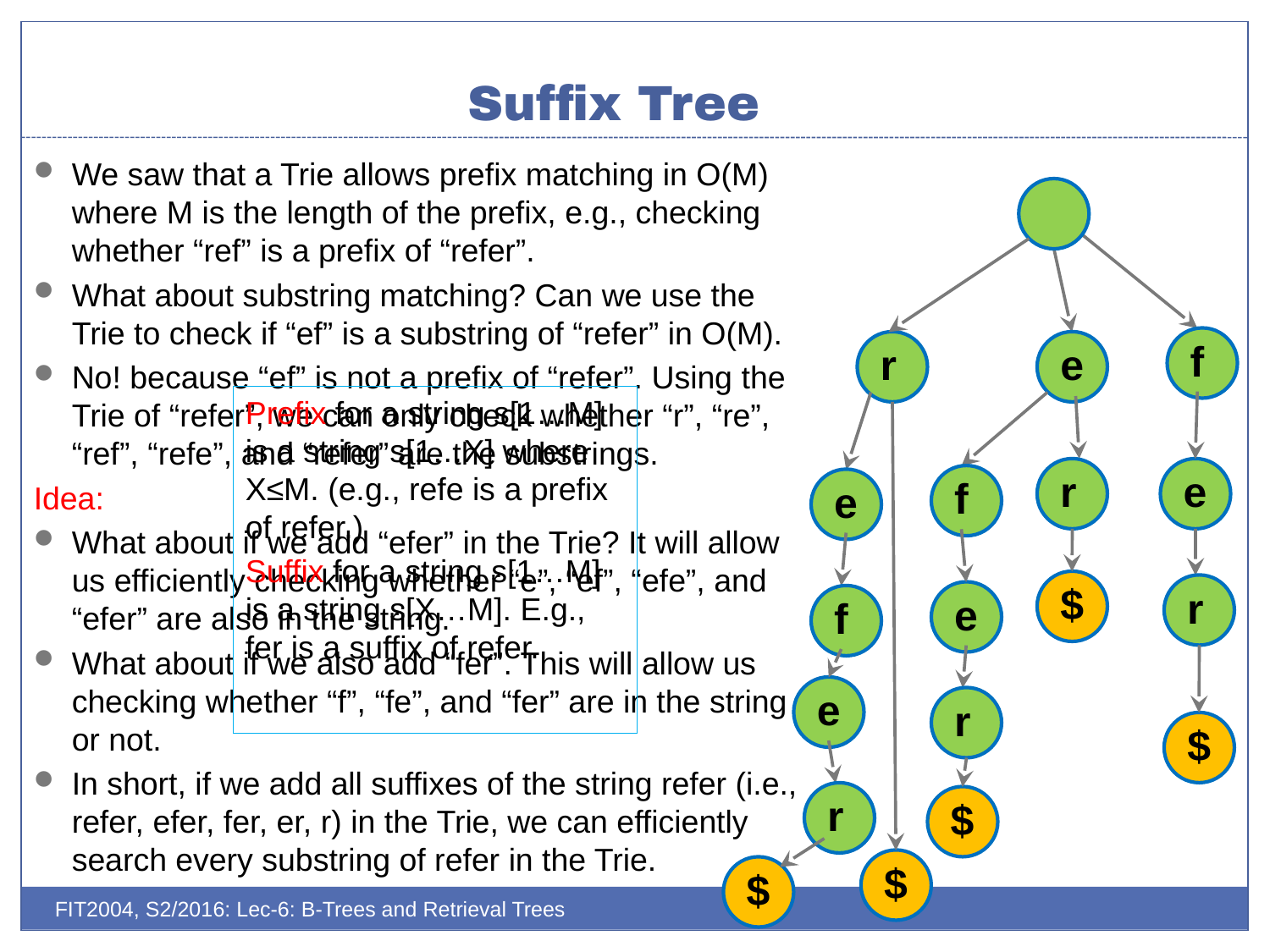

# Suffix Tree
We saw that a Trie allows prefix matching in O(M) where M is the length of the prefix, e.g., checking whether “ref” is a prefix of “refer”.
What about substring matching? Can we use the Trie to check if “ef” is a substring of “refer” in O(M).
No! because “ef” is not a prefix of “refer”. Using the Trie of “refer”, we can only check whether “r”, “re”, “ref”, “refe”, and “refer” are the substrings.
Idea:
What about if we add “efer” in the Trie? It will allow us efficiently checking whether “e”, “ef”, “efe”, and “efer” are also in the string.
What about if we also add “fer”. This will allow us checking whether “f”, “fe”, and “fer” are in the string or not.
In short, if we add all suffixes of the string refer (i.e., refer, efer, fer, er, r) in the Trie, we can efficiently search every substring of refer in the Trie.

f

r

e
Prefix for a string s[1…M] is a string s[1…X] where X≤M. (e.g., refe is a prefix of refer.)
Suffix for a string s[1…M] is a string s[X…M]. E.g., fer is a suffix of refer.

r

e

f

e

$

r

e

f

e

r

$

r

$

$

$
FIT2004, S2/2016: Lec-6: B-Trees and Retrieval Trees